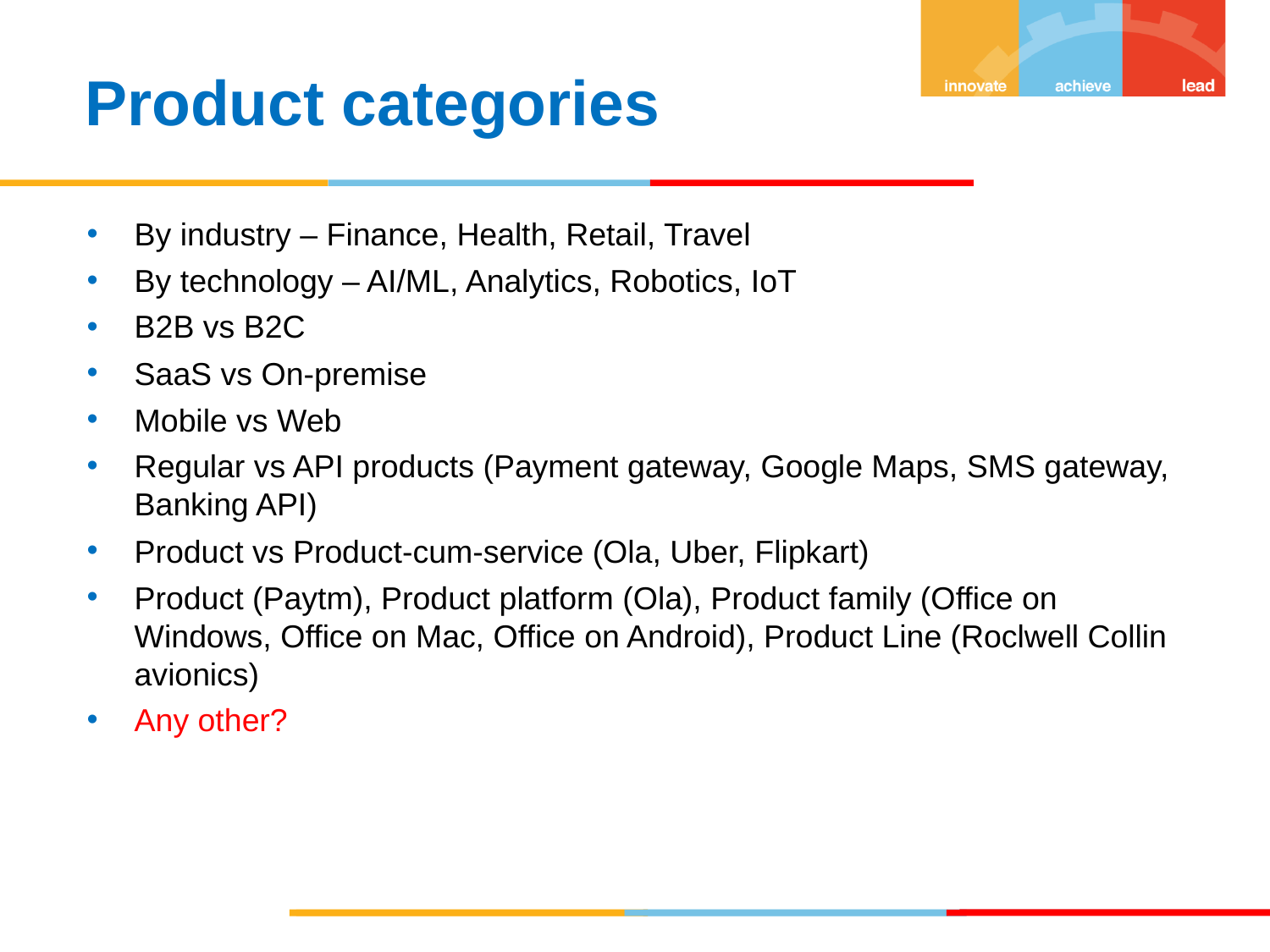

Product categories
By industry – Finance, Health, Retail, Travel
By technology – AI/ML, Analytics, Robotics, IoT
B2B vs B2C
SaaS vs On-premise
Mobile vs Web
Regular vs API products (Payment gateway, Google Maps, SMS gateway, Banking API)
Product vs Product-cum-service (Ola, Uber, Flipkart)
Product (Paytm), Product platform (Ola), Product family (Office on Windows, Office on Mac, Office on Android), Product Line (Roclwell Collin avionics)
Any other?